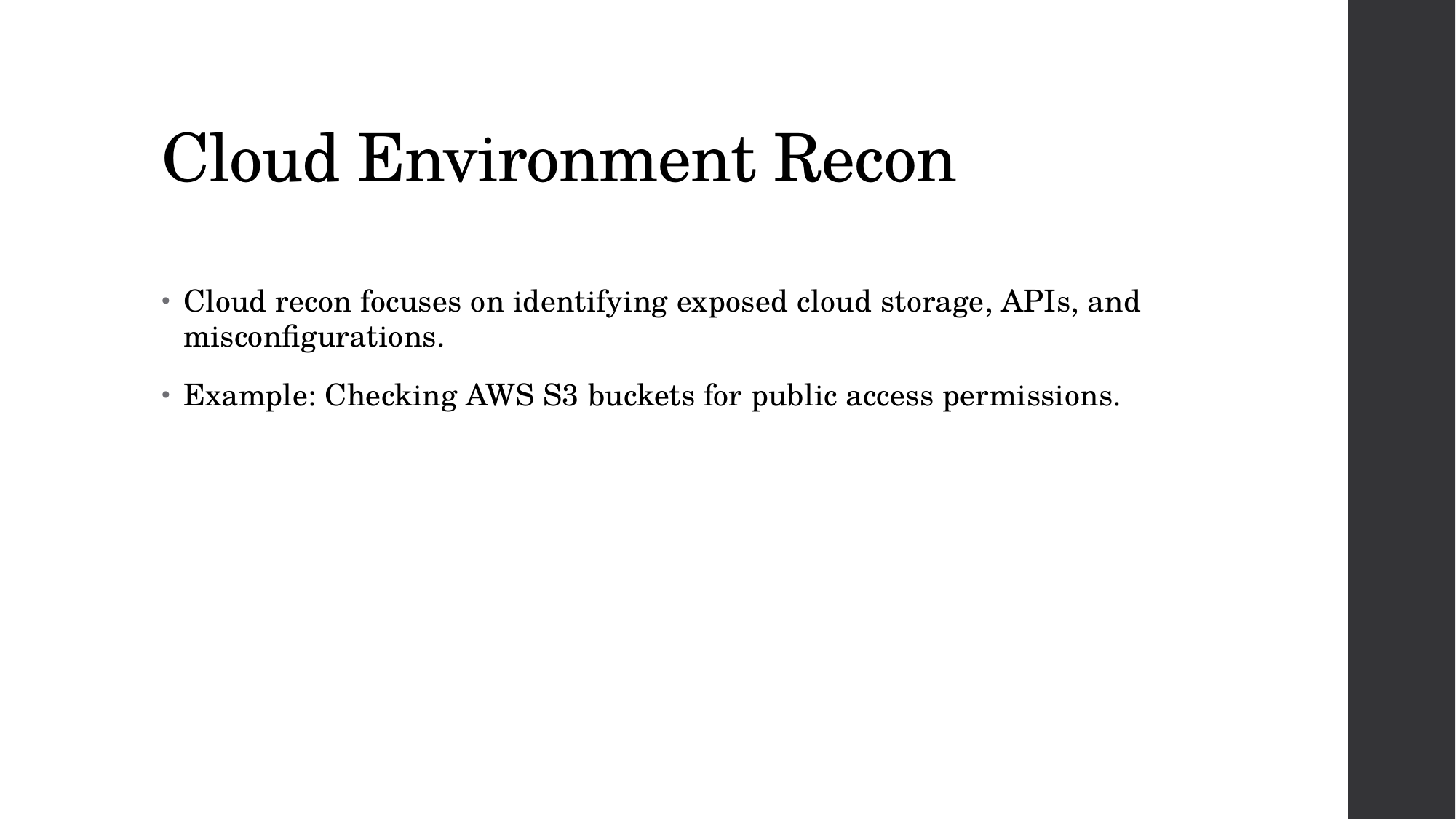

# Cloud Environment Recon

Cloud recon focuses on identifying exposed cloud storage, APIs, and misconfigurations.
Example: Checking AWS S3 buckets for public access permissions.